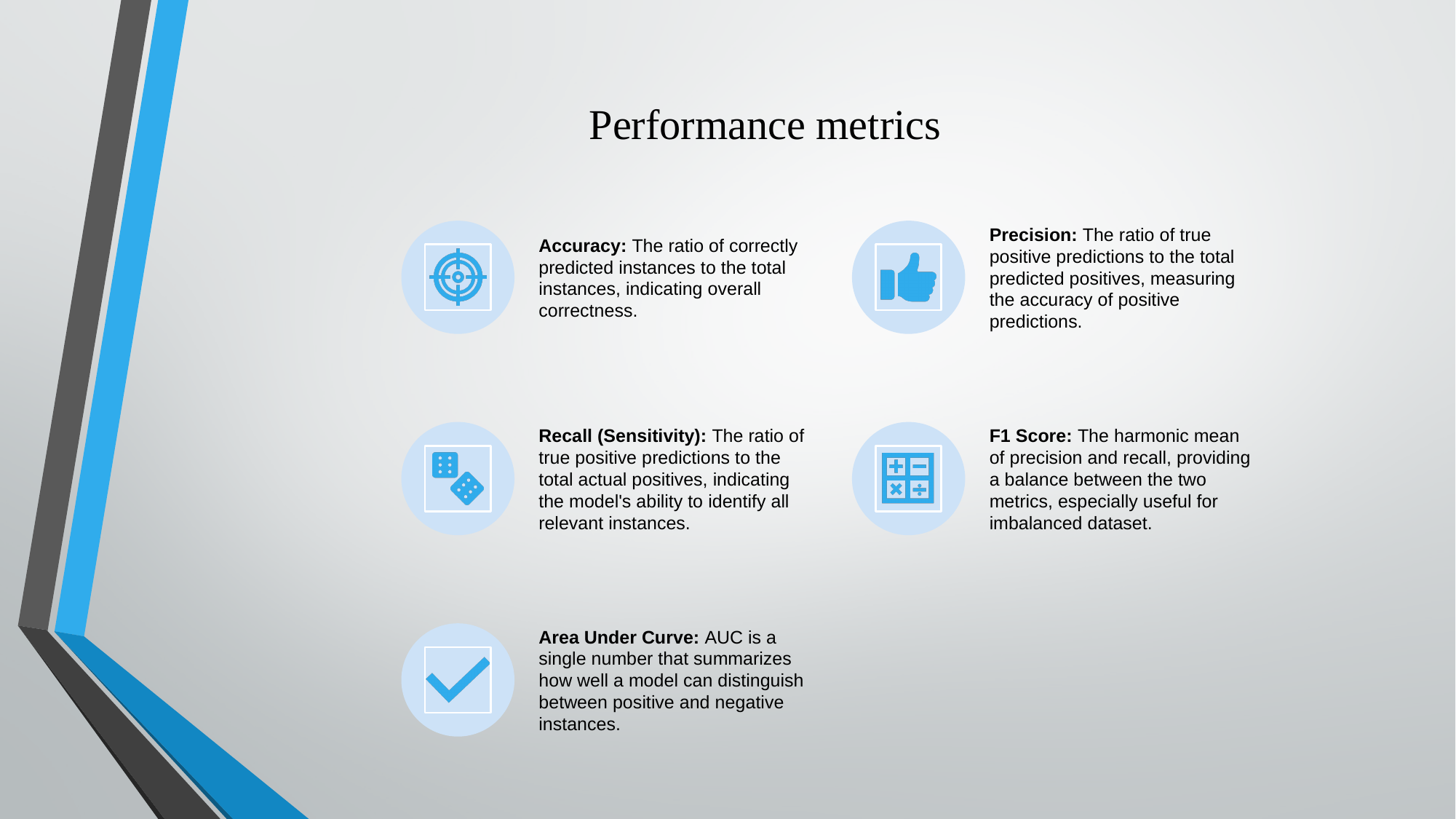

# Performance metrics
Accuracy: The ratio of correctly predicted instances to the total instances, indicating overall correctness.
Precision: The ratio of true positive predictions to the total predicted positives, measuring the accuracy of positive predictions.
Recall (Sensitivity): The ratio of true positive predictions to the total actual positives, indicating the model's ability to identify all relevant instances.
F1 Score: The harmonic mean of precision and recall, providing a balance between the two metrics, especially useful for imbalanced dataset.
Area Under Curve: AUC is a single number that summarizes how well a model can distinguish between positive and negative instances.